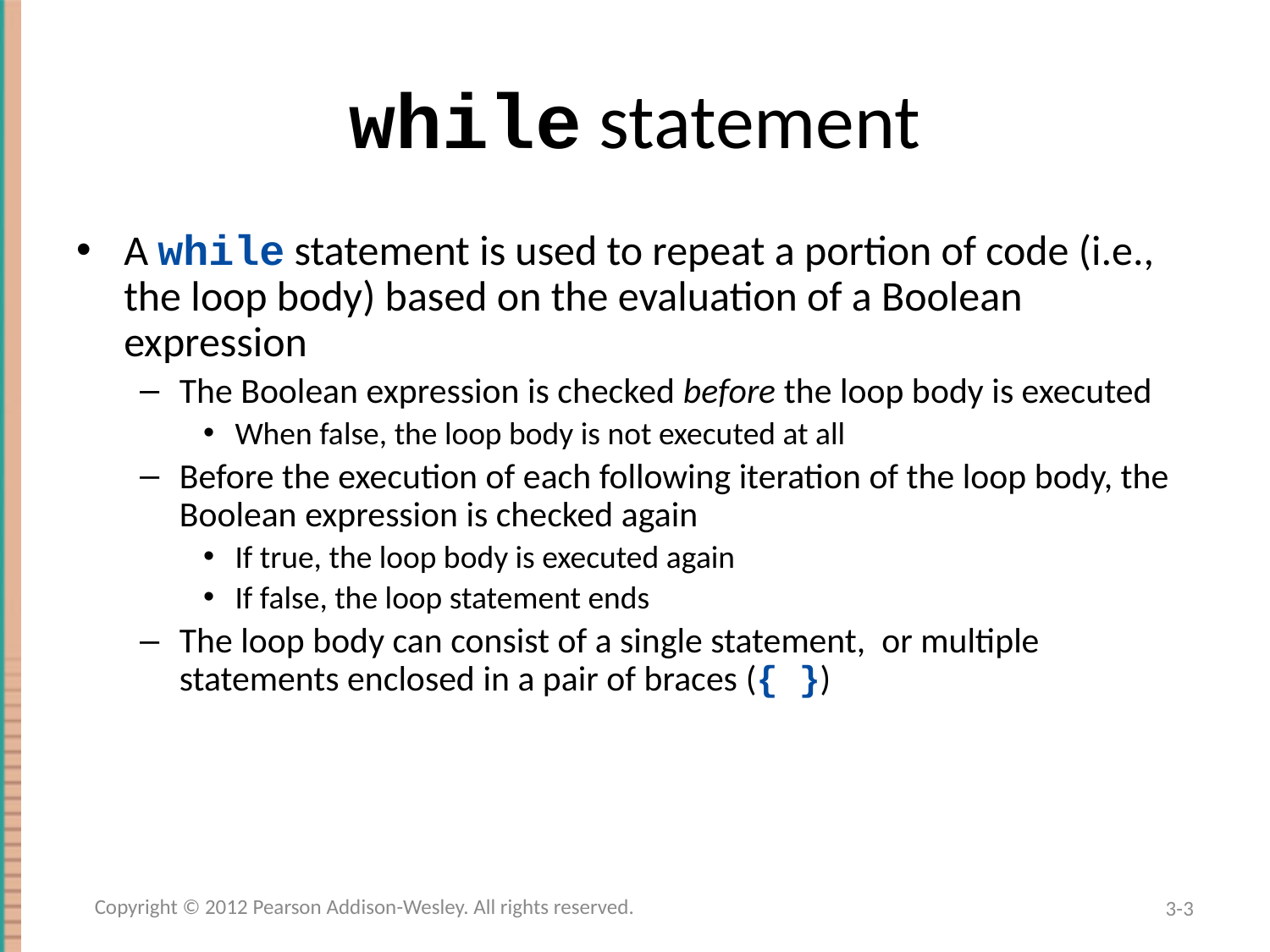

# while statement
A while statement is used to repeat a portion of code (i.e., the loop body) based on the evaluation of a Boolean expression
The Boolean expression is checked before the loop body is executed
When false, the loop body is not executed at all
Before the execution of each following iteration of the loop body, the Boolean expression is checked again
If true, the loop body is executed again
If false, the loop statement ends
The loop body can consist of a single statement,  or multiple statements enclosed in a pair of braces ({ })
Copyright © 2012 Pearson Addison-Wesley. All rights reserved.
3-3